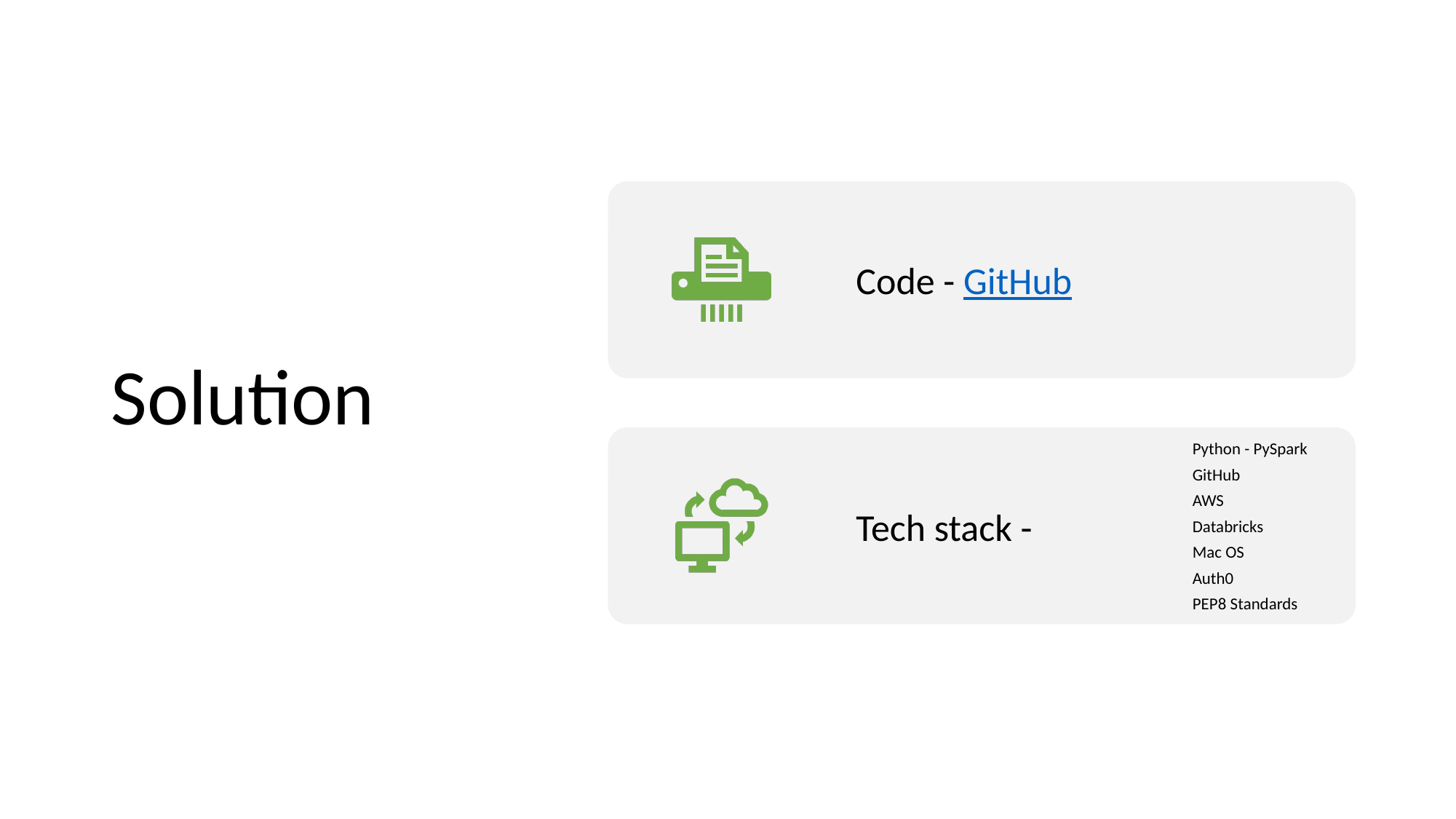

# Solution
Code - GitHub
Tech stack -
Python - PySpark
GitHub
AWS
Databricks
Mac OS
Auth0
PEP8 Standards